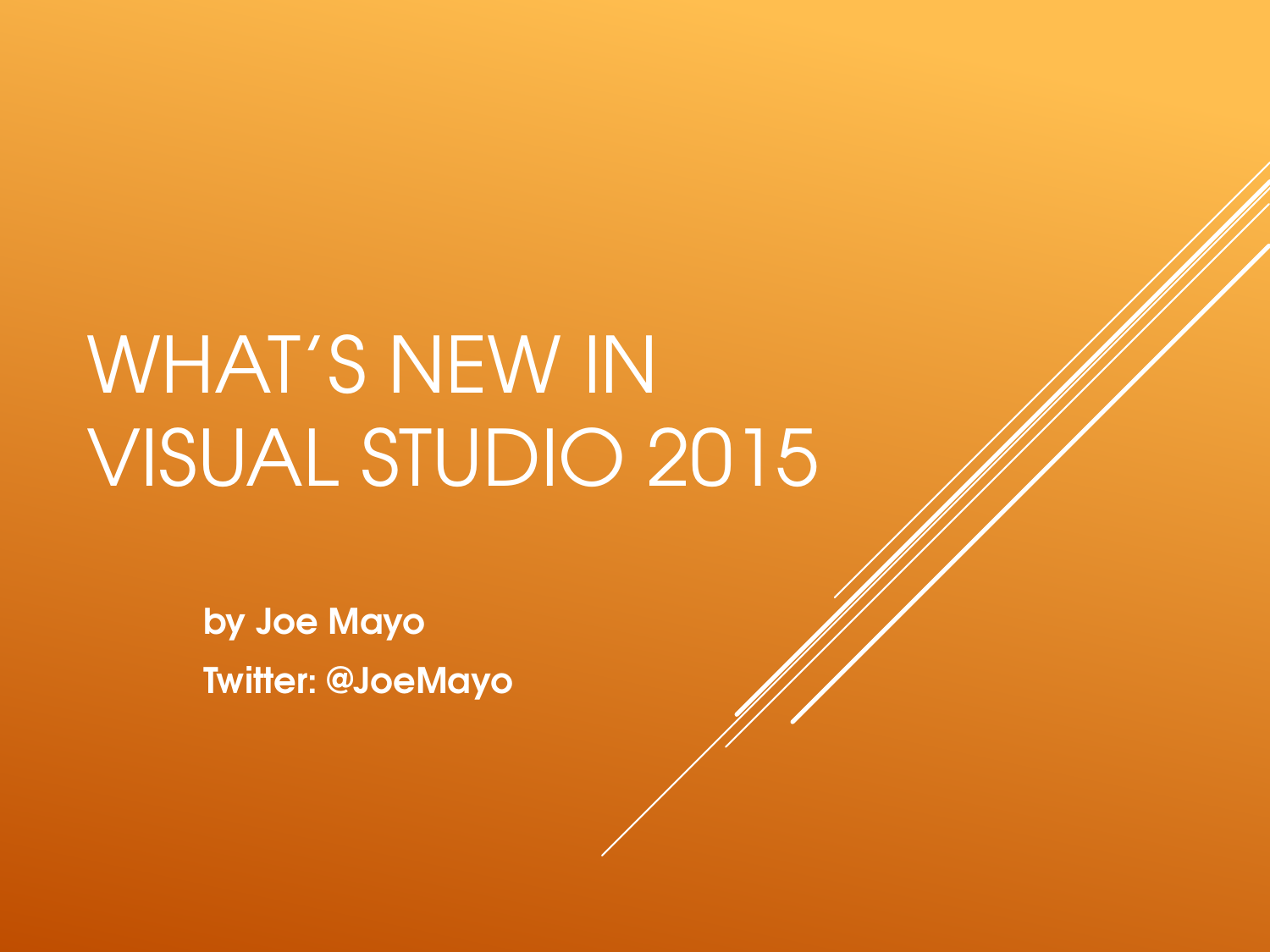

# What’s New in Visual Studio 2015
by Joe Mayo
Twitter: @JoeMayo